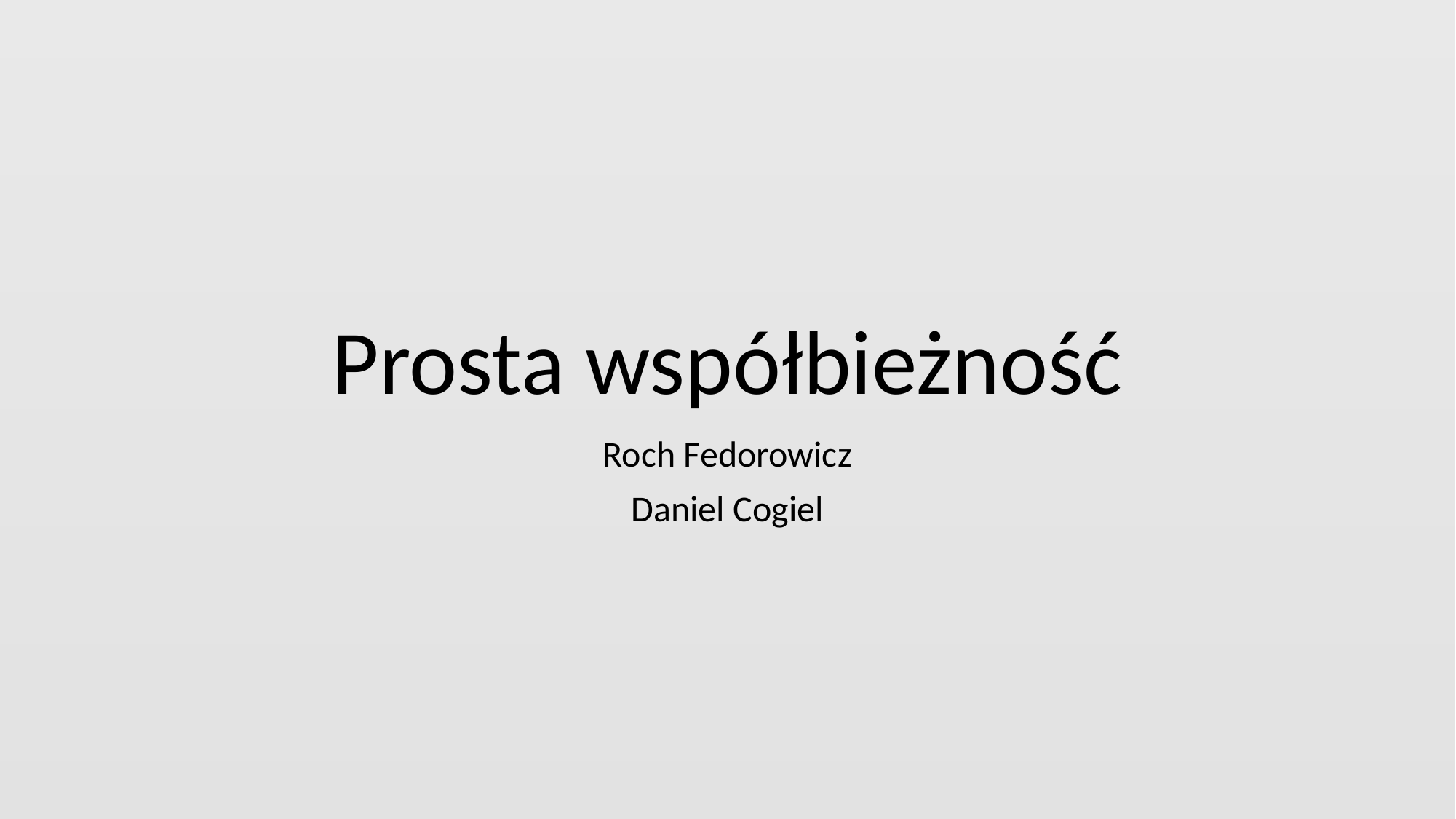

# Prosta współbieżność
Roch Fedorowicz
Daniel Cogiel